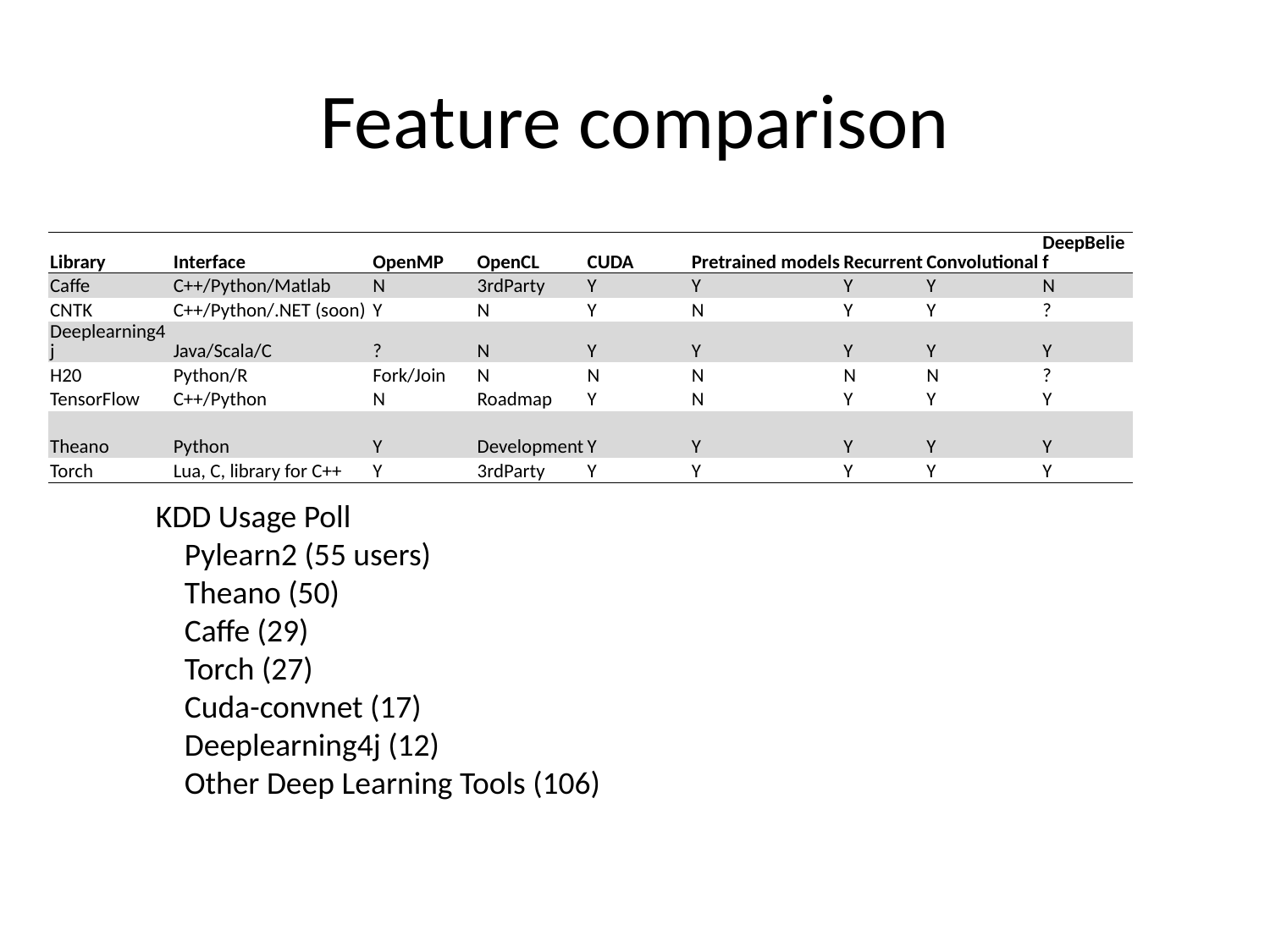

# Feature comparison
| Library | Interface | OpenMP | OpenCL | CUDA | Pretrained models | Recurrent | Convolutional | DeepBelief |
| --- | --- | --- | --- | --- | --- | --- | --- | --- |
| Caffe | C++/Python/Matlab | N | 3rdParty | Y | Y | Y | Y | N |
| CNTK | C++/Python/.NET (soon) | Y | N | Y | N | Y | Y | ? |
| Deeplearning4j | Java/Scala/C | ? | N | Y | Y | Y | Y | Y |
| H20 | Python/R | Fork/Join | N | N | N | N | N | ? |
| TensorFlow | C++/Python | N | Roadmap | Y | N | Y | Y | Y |
| Theano | Python | Y | Development | Y | Y | Y | Y | Y |
| Torch | Lua, C, library for C++ | Y | 3rdParty | Y | Y | Y | Y | Y |
KDD Usage Poll
    Pylearn2 (55 users)
    Theano (50)
    Caffe (29)
    Torch (27)
    Cuda-convnet (17)
    Deeplearning4j (12)
    Other Deep Learning Tools (106)